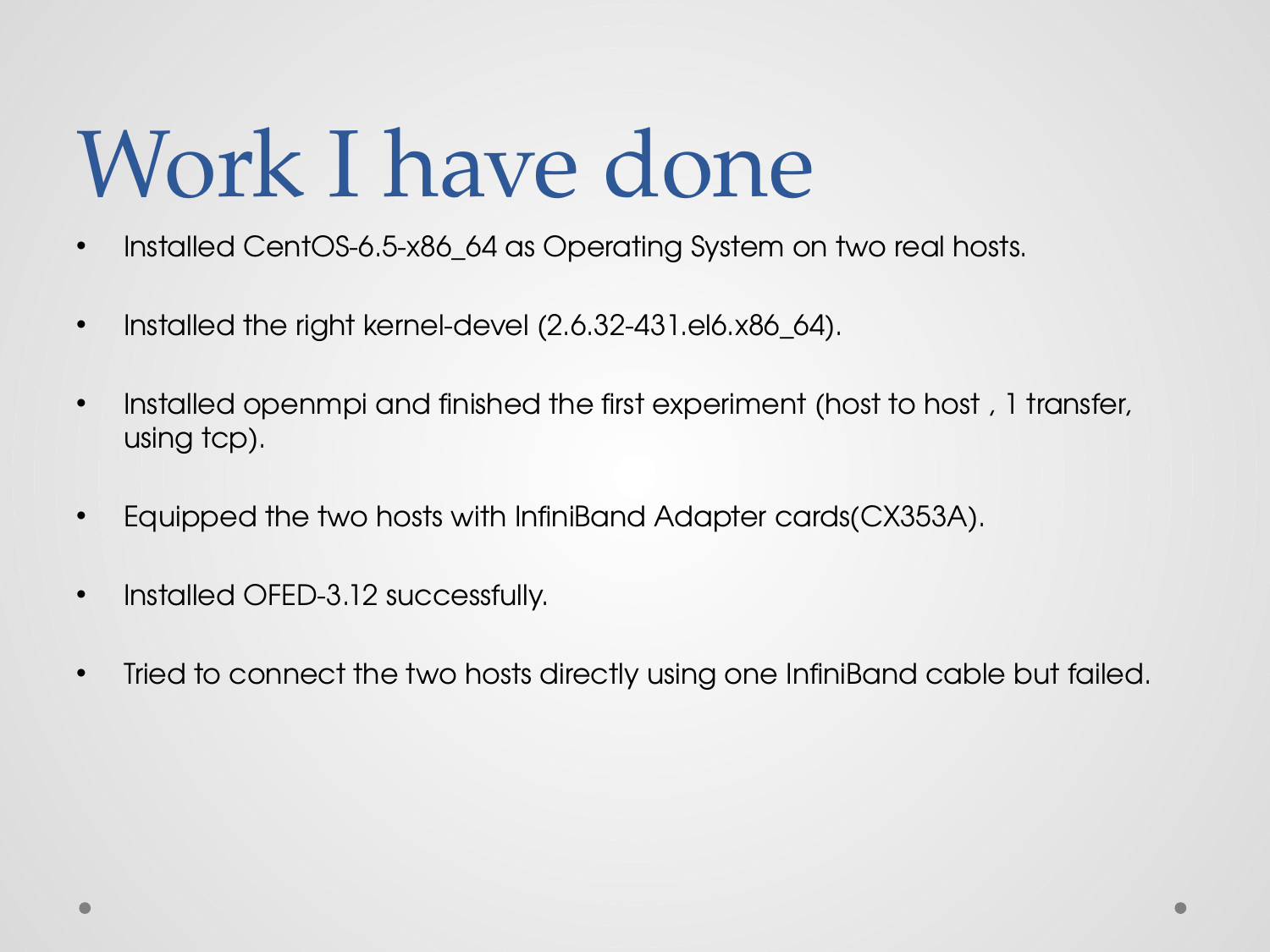

# Work I have done
Installed CentOS-6.5-x86_64 as Operating System on two real hosts.

Installed the right kernel-devel (2.6.32-431.el6.x86_64).

Installed openmpi and finished the first experiment (host to host , 1 transfer, using tcp).

Equipped the two hosts with InfiniBand Adapter cards(CX353A).

Installed OFED-3.12 successfully.

Tried to connect the two hosts directly using one InfiniBand cable but failed.